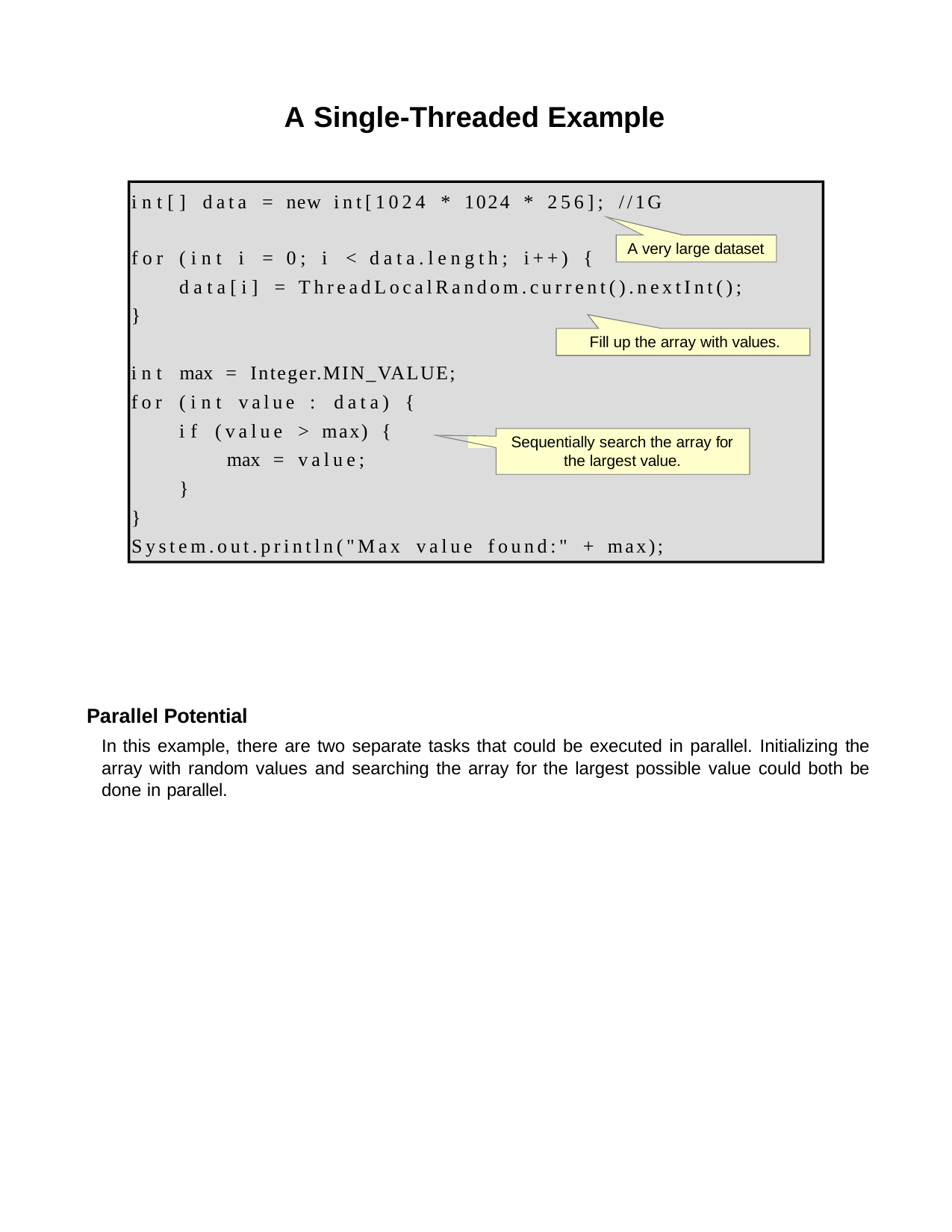

A Single-Threaded Example

int[] data = new int[1024 * 1024 * 256]; //1G

A very large dataset
for (int i = 0; i < data.length; i++) {
data[i] = ThreadLocalRandom.current().nextInt();
}
Fill up the array with values.

int max = Integer.MIN_VALUE; for
(int value : data) { if (value > max) {
max  =  value;
}

Sequentially search the array for
the largest value.
}
System.out.println("Max value found:" + max);

Parallel Potential
In this example, there are two separate tasks that could be executed in parallel. Initializing the array with random values and searching the array for the largest possible value could both be done in parallel.